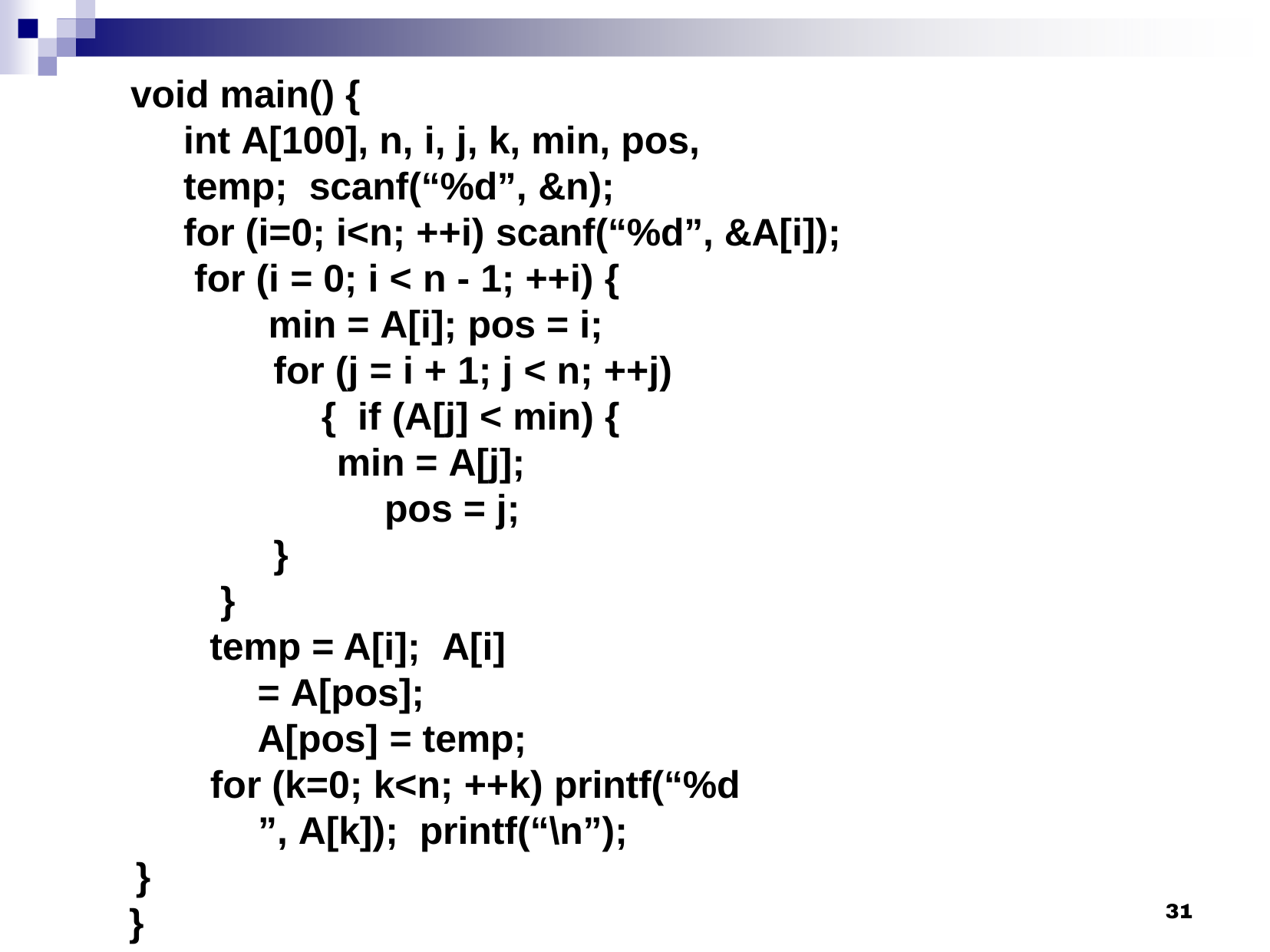

# void main() {
int A[100], n, i, j, k, min, pos, temp;  scanf(“%d”, &n);
for (i=0; i<n; ++i) scanf(“%d”, &A[i]);  for (i = 0; i < n - 1; ++i) {
min = A[i]; pos = i;
for (j = i + 1; j < n; ++j) {  if (A[j] < min) {
min = A[j];  pos = j;
}
}
temp = A[i];  A[i] = A[pos];  A[pos] = temp;
for (k=0; k<n; ++k) printf(“%d	”, A[k]);  printf(“\n”);
}
}
31